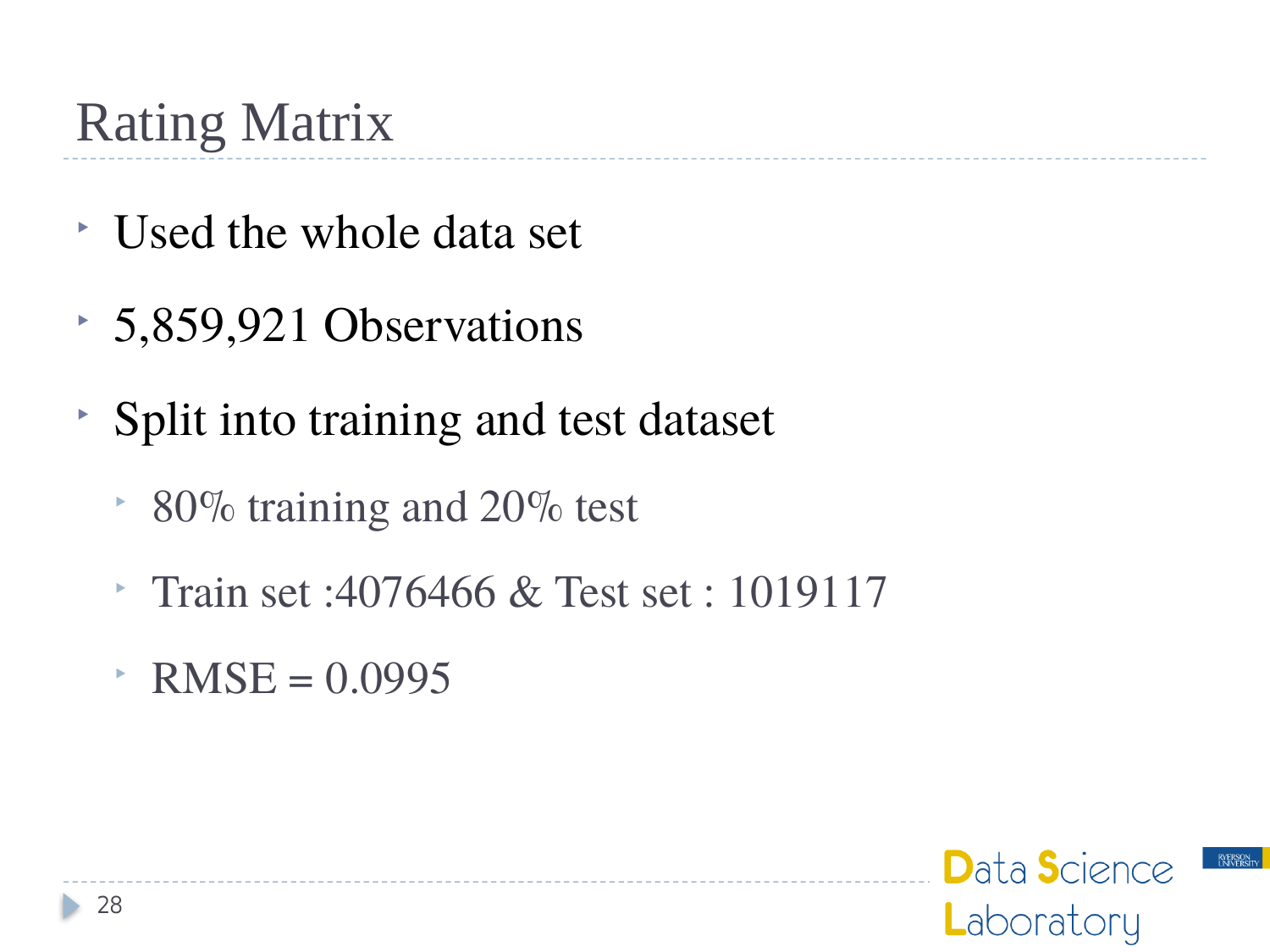

# Rating Matrix
Used the whole data set
5,859,921 Observations
Split into training and test dataset
80% training and 20% test
Train set :4076466 & Test set : 1019117
RMSE = 0.0995

28